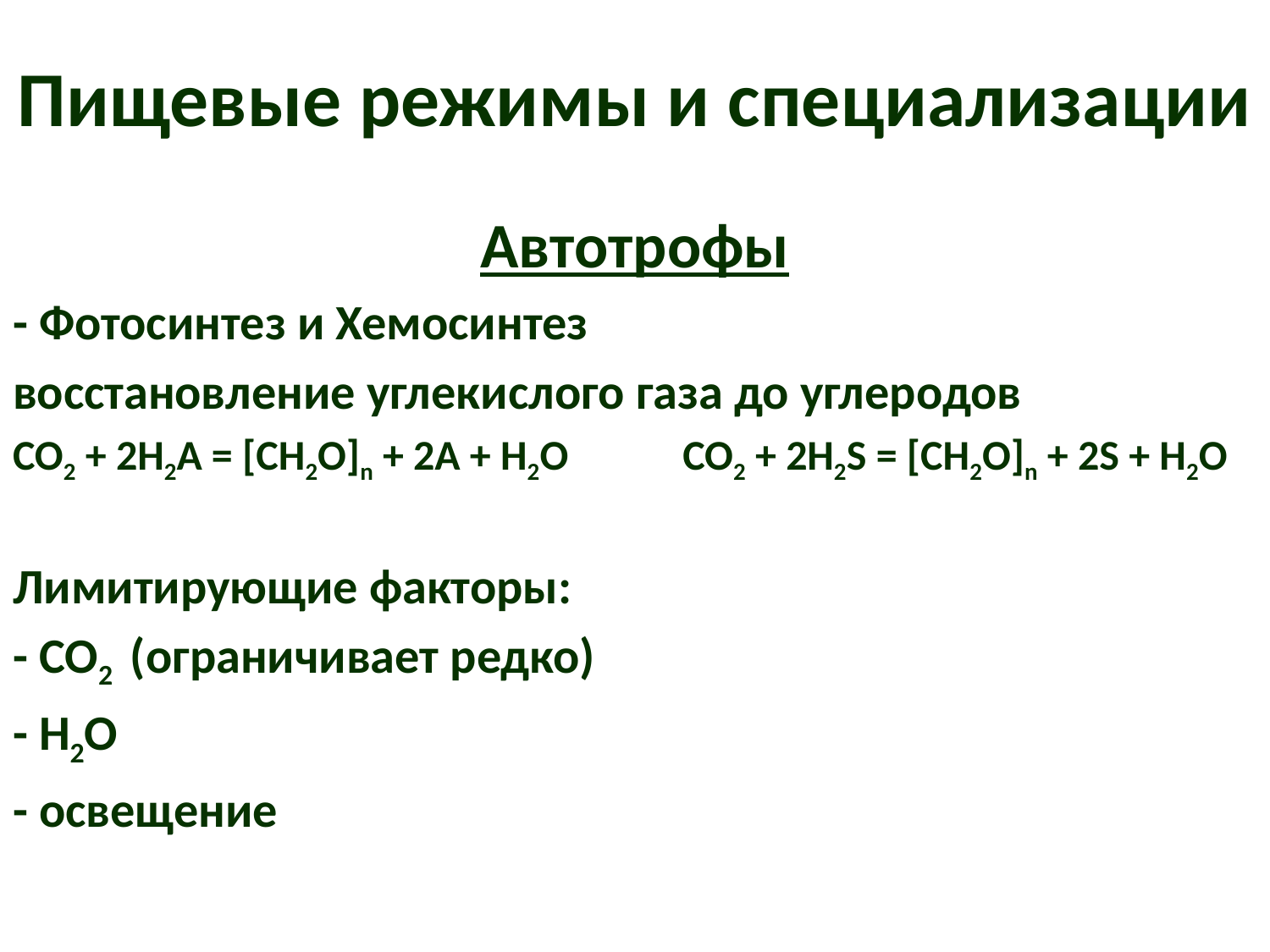

# Пищевые режимы и специализации
Автотрофы
- Фотосинтез и Хемосинтез
восстановление углекислого газа до углеродов
CO2 + 2H2A = [CH2O]n + 2A + H2O            CO2 + 2H2S = [CH2O]n + 2S + H2O

Лимитирующие факторы:
- CO2  (ограничивает редко)
- H2O
- освещение